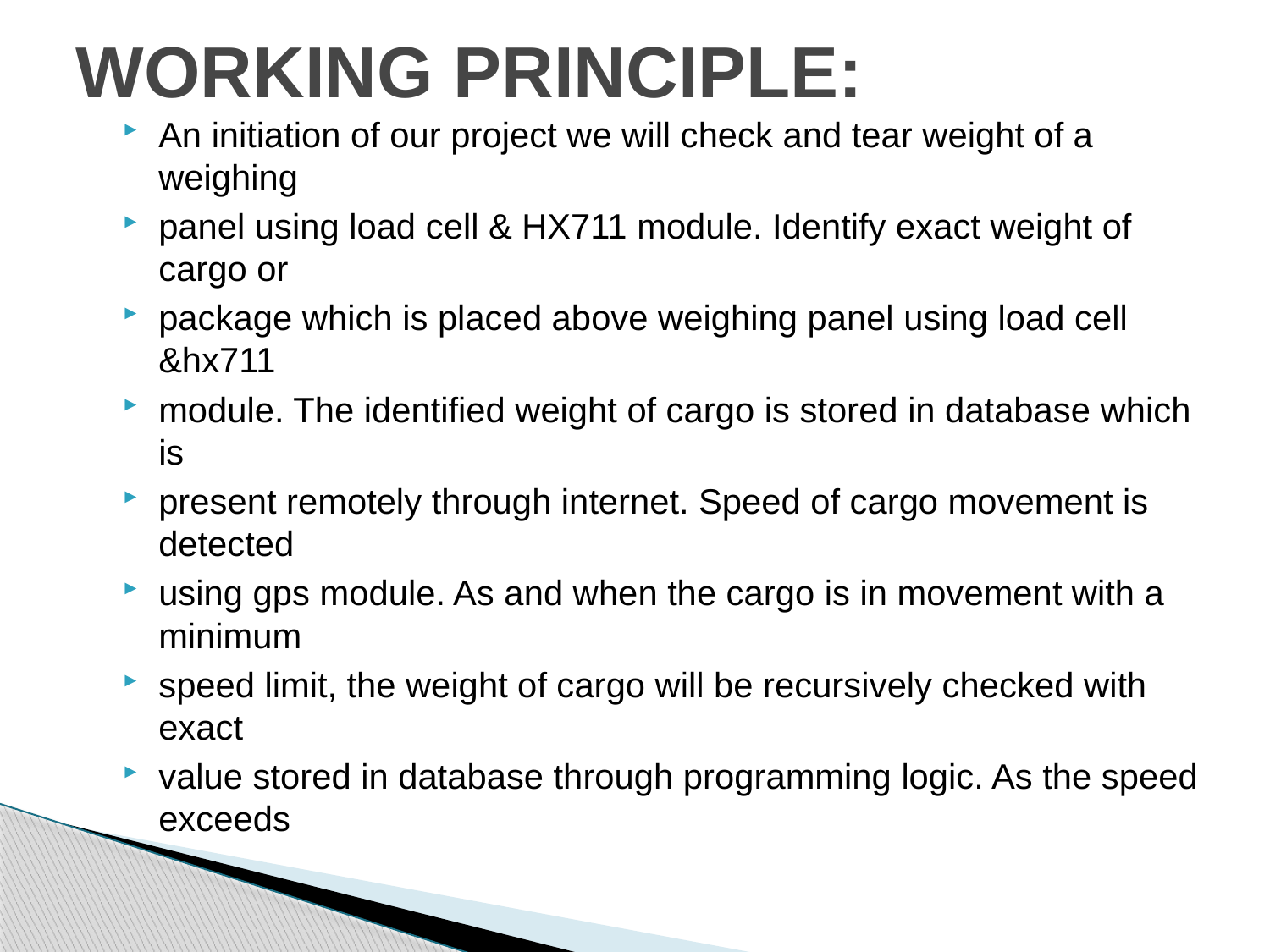

# WORKING PRINCIPLE:
An initiation of our project we will check and tear weight of a weighing
panel using load cell & HX711 module. Identify exact weight of cargo or
package which is placed above weighing panel using load cell &hx711
module. The identified weight of cargo is stored in database which is
present remotely through internet. Speed of cargo movement is detected
using gps module. As and when the cargo is in movement with a minimum
speed limit, the weight of cargo will be recursively checked with exact
value stored in database through programming logic. As the speed exceeds